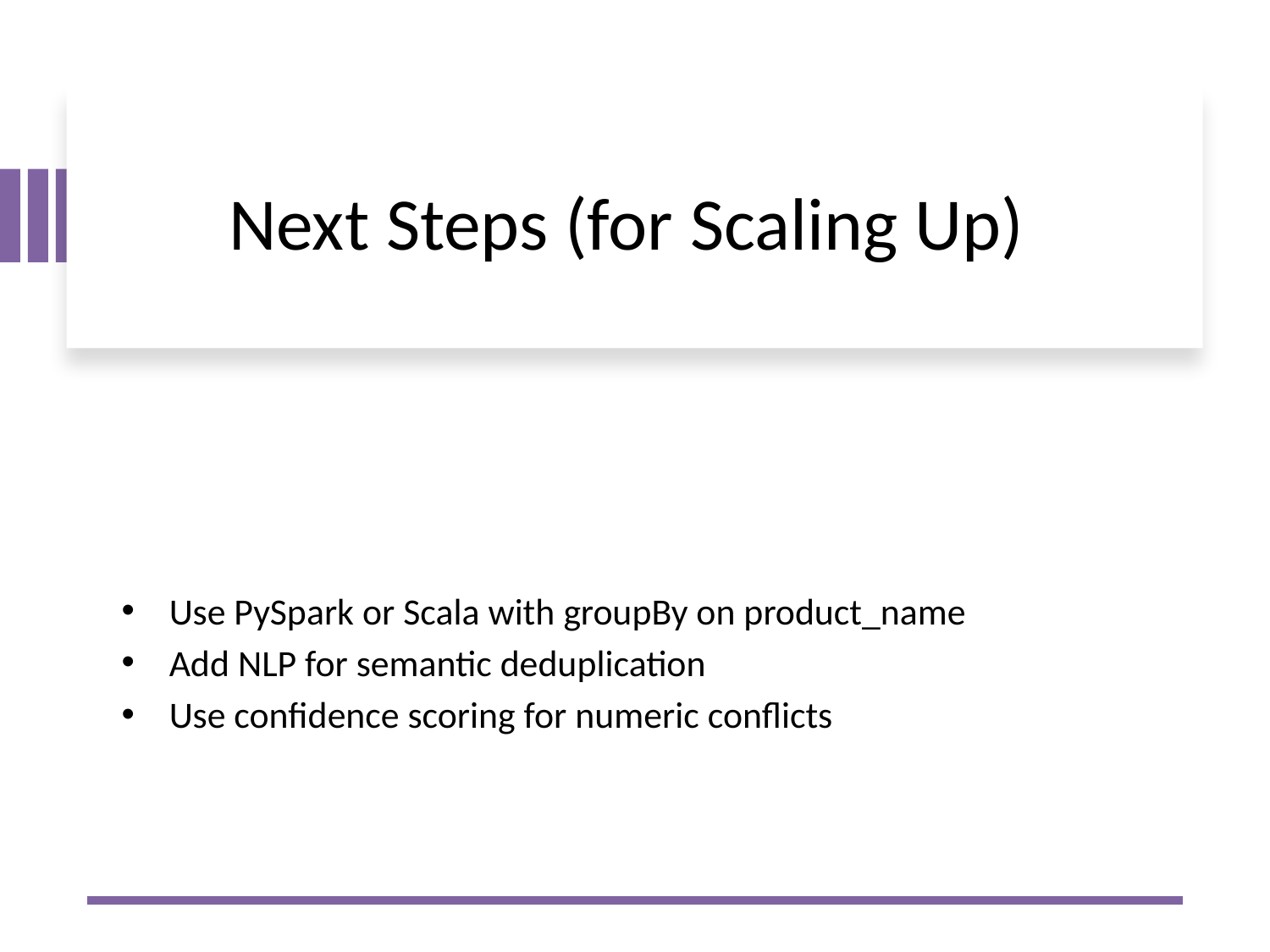

# Next Steps (for Scaling Up)

Use PySpark or Scala with groupBy on product_name
Add NLP for semantic deduplication
Use confidence scoring for numeric conflicts